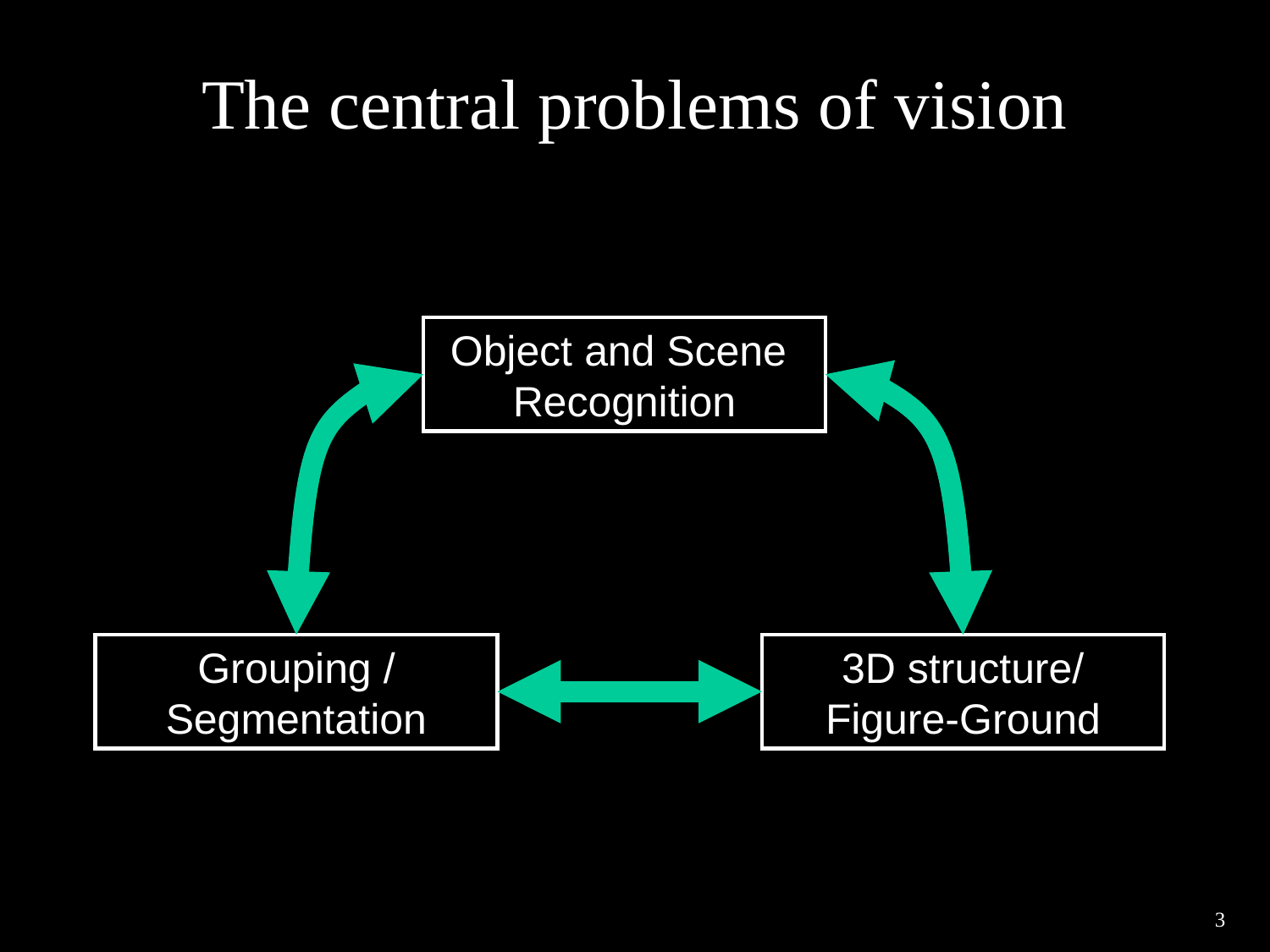

# The central problems of vision

Object and Scene
Recognition
Grouping /
Segmentation
3D structure/
Figure-Ground

3